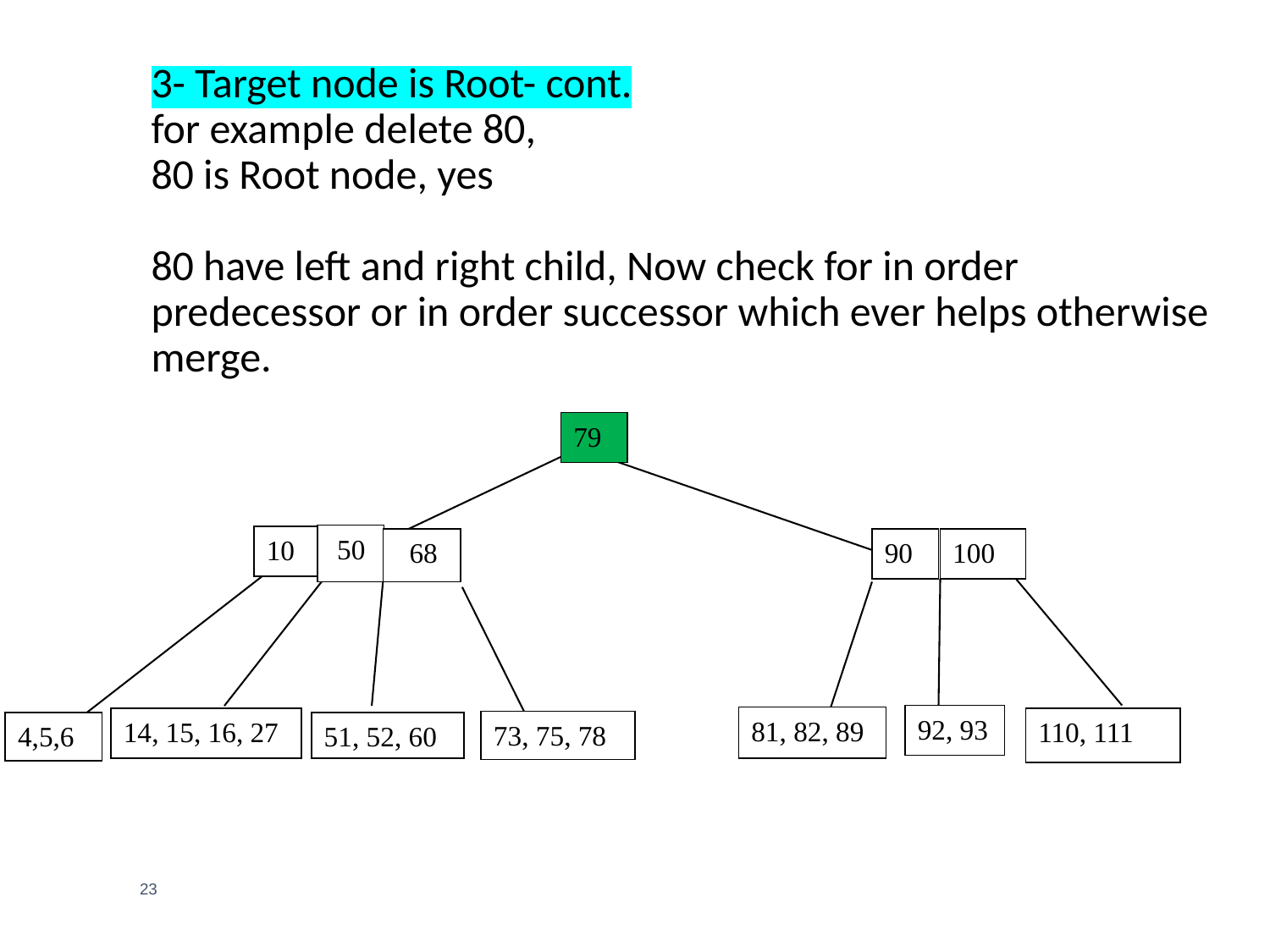

# 3- Target node is Root- cont. for example delete 80, 80 is Root node, yes 80 have left and right child, Now check for in order predecessor or in order successor which ever helps otherwise merge.
79

 50
10
  68
100
90

92, 93
81, 82, 89
14, 15, 16, 27
110, 111
73, 75, 78
4,5,6
51, 52, 60
23